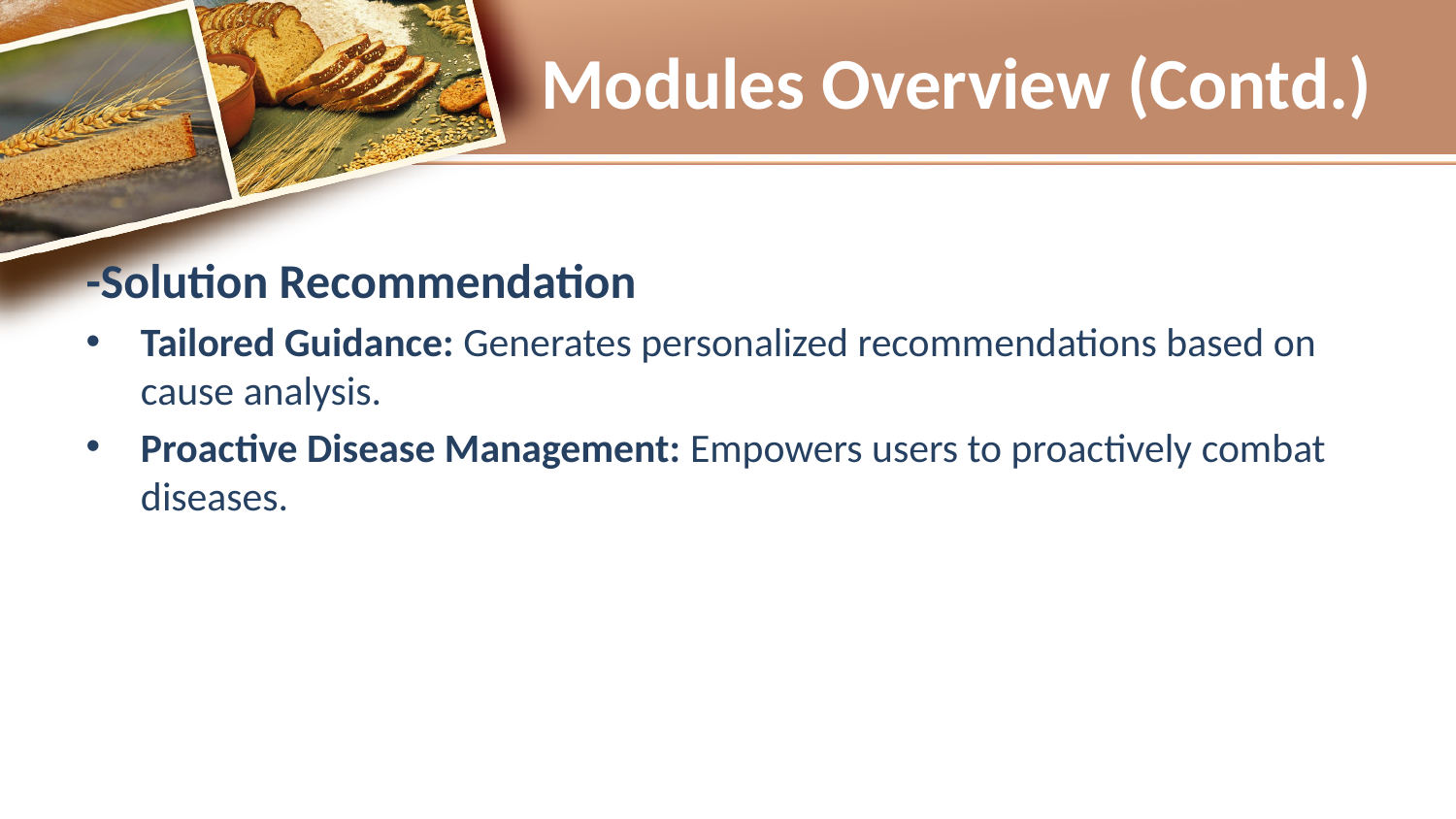

# Modules Overview (Contd.)

-Solution Recommendation
Tailored Guidance: Generates personalized recommendations based on cause analysis.
Proactive Disease Management: Empowers users to proactively combat diseases.